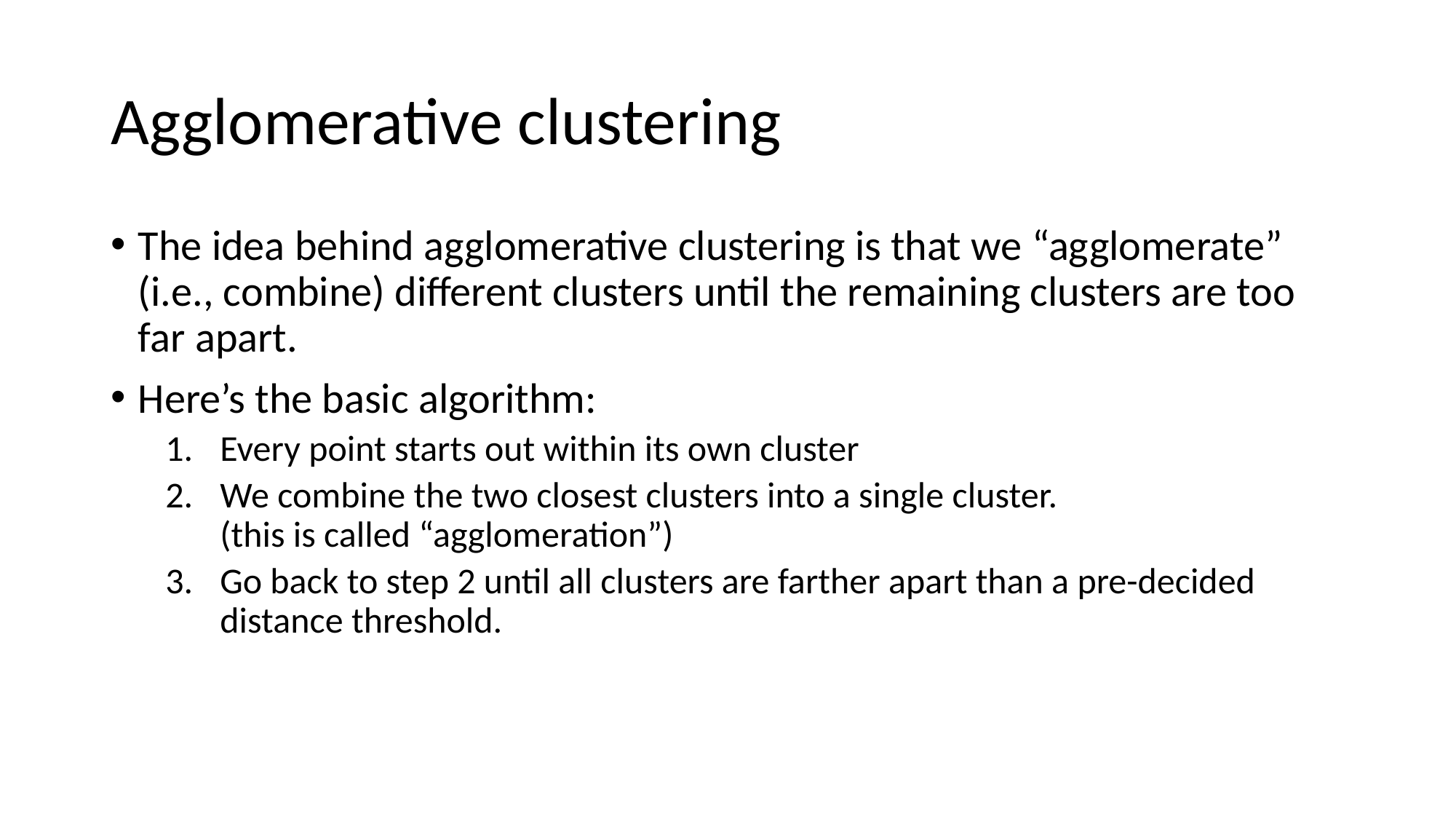

# Agglomerative clustering
The idea behind agglomerative clustering is that we “agglomerate” (i.e., combine) different clusters until the remaining clusters are too far apart.
Here’s the basic algorithm:
Every point starts out within its own cluster
We combine the two closest clusters into a single cluster.
(this is called “agglomeration”)
Go back to step 2 until all clusters are farther apart than a pre-decided distance threshold.